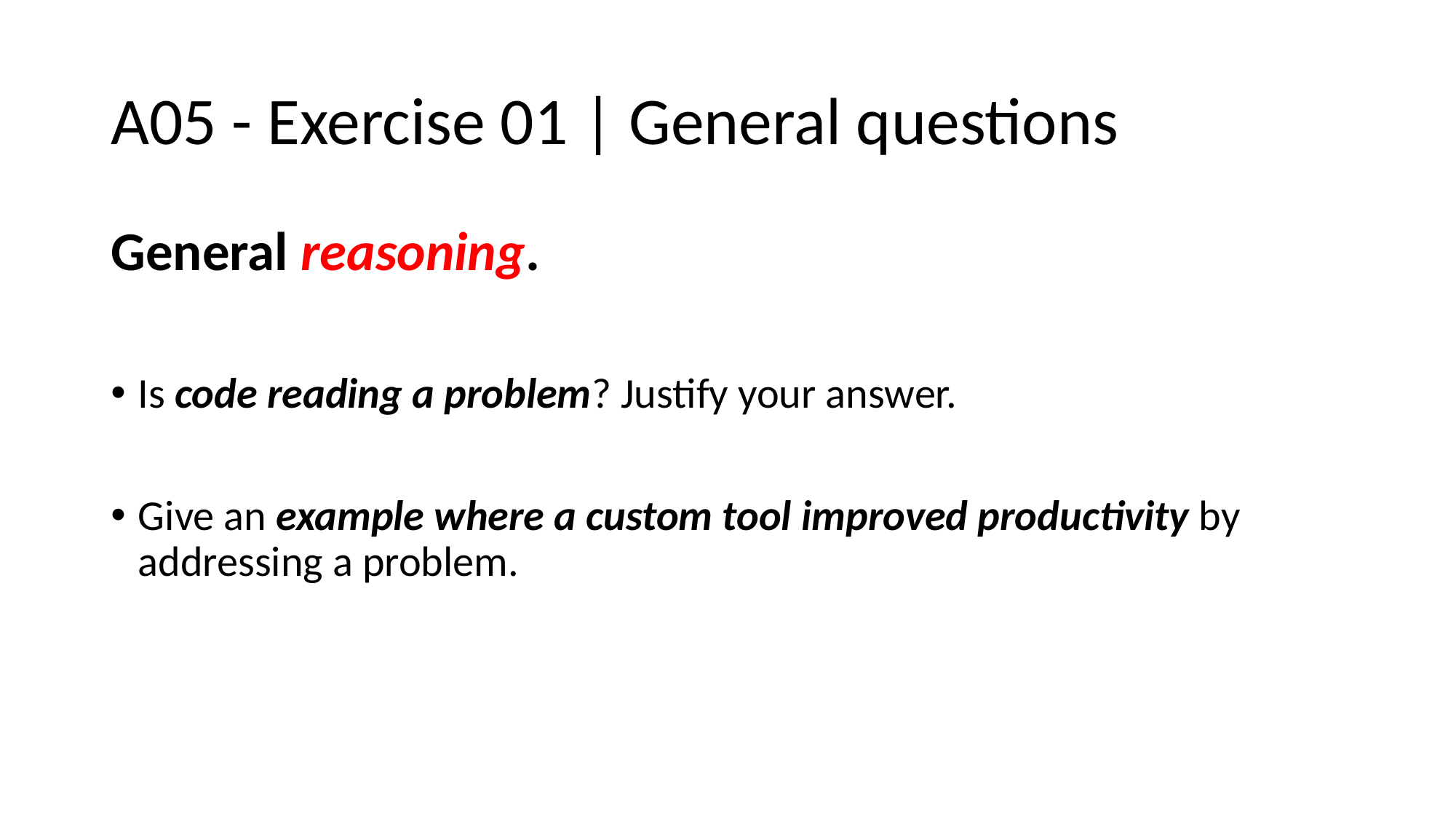

# A05 - Exercise 01 | General questions
General reasoning.

Is code reading a problem? Justify your answer.

Give an example where a custom tool improved productivity by addressing a problem.